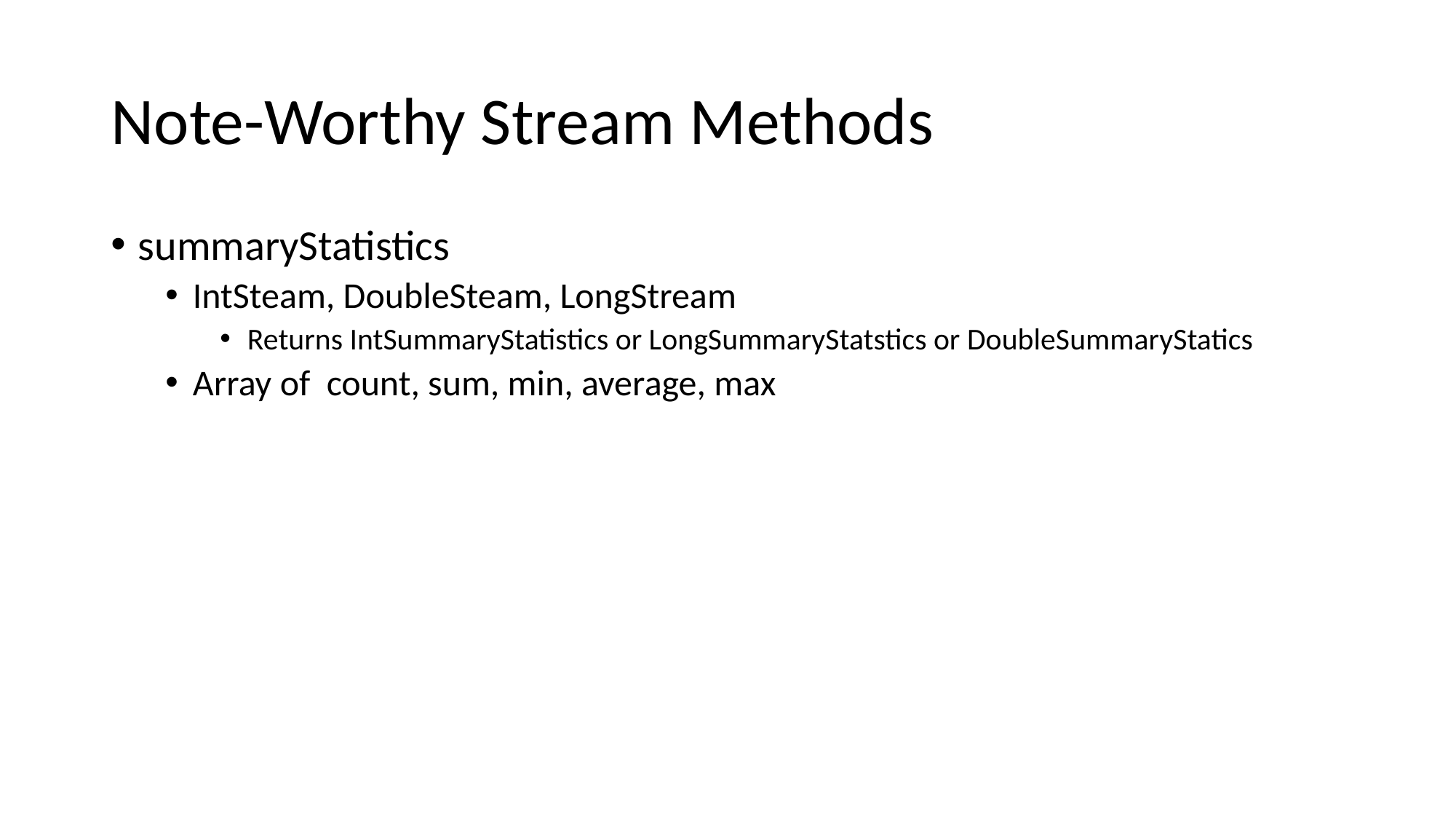

# Note-Worthy Stream Methods
summaryStatistics
IntSteam, DoubleSteam, LongStream
Returns IntSummaryStatistics or LongSummaryStatstics or DoubleSummaryStatics
Array of  count, sum, min, average, max